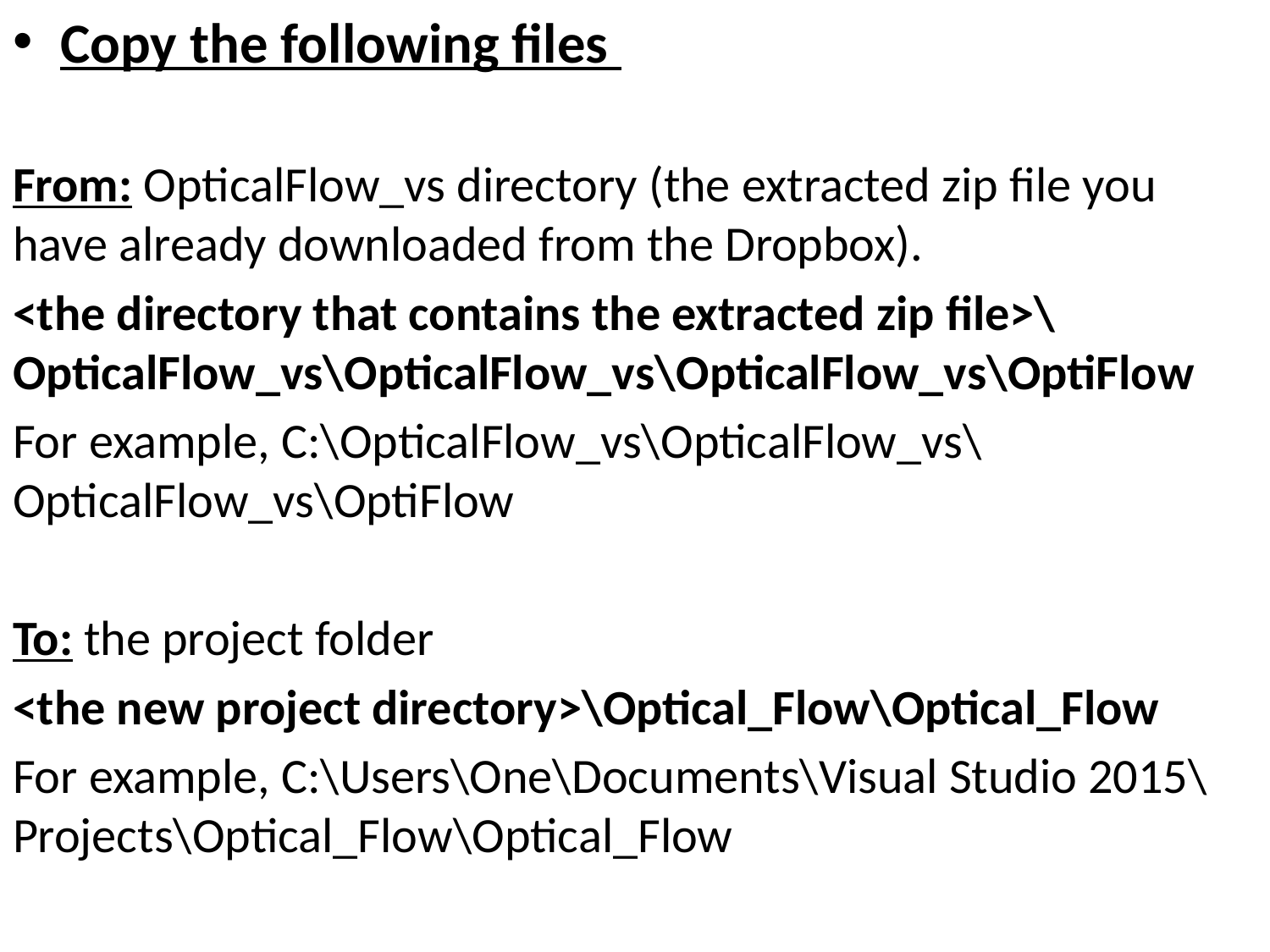

Copy the following files

From: OpticalFlow_vs directory (the extracted zip file you have already downloaded from the Dropbox).
<the directory that contains the extracted zip file>\ OpticalFlow_vs\OpticalFlow_vs\OpticalFlow_vs\OptiFlow
For example, C:\OpticalFlow_vs\OpticalFlow_vs\OpticalFlow_vs\OptiFlow

To: the project folder
<the new project directory>\Optical_Flow\Optical_Flow
For example, C:\Users\One\Documents\Visual Studio 2015\Projects\Optical_Flow\Optical_Flow